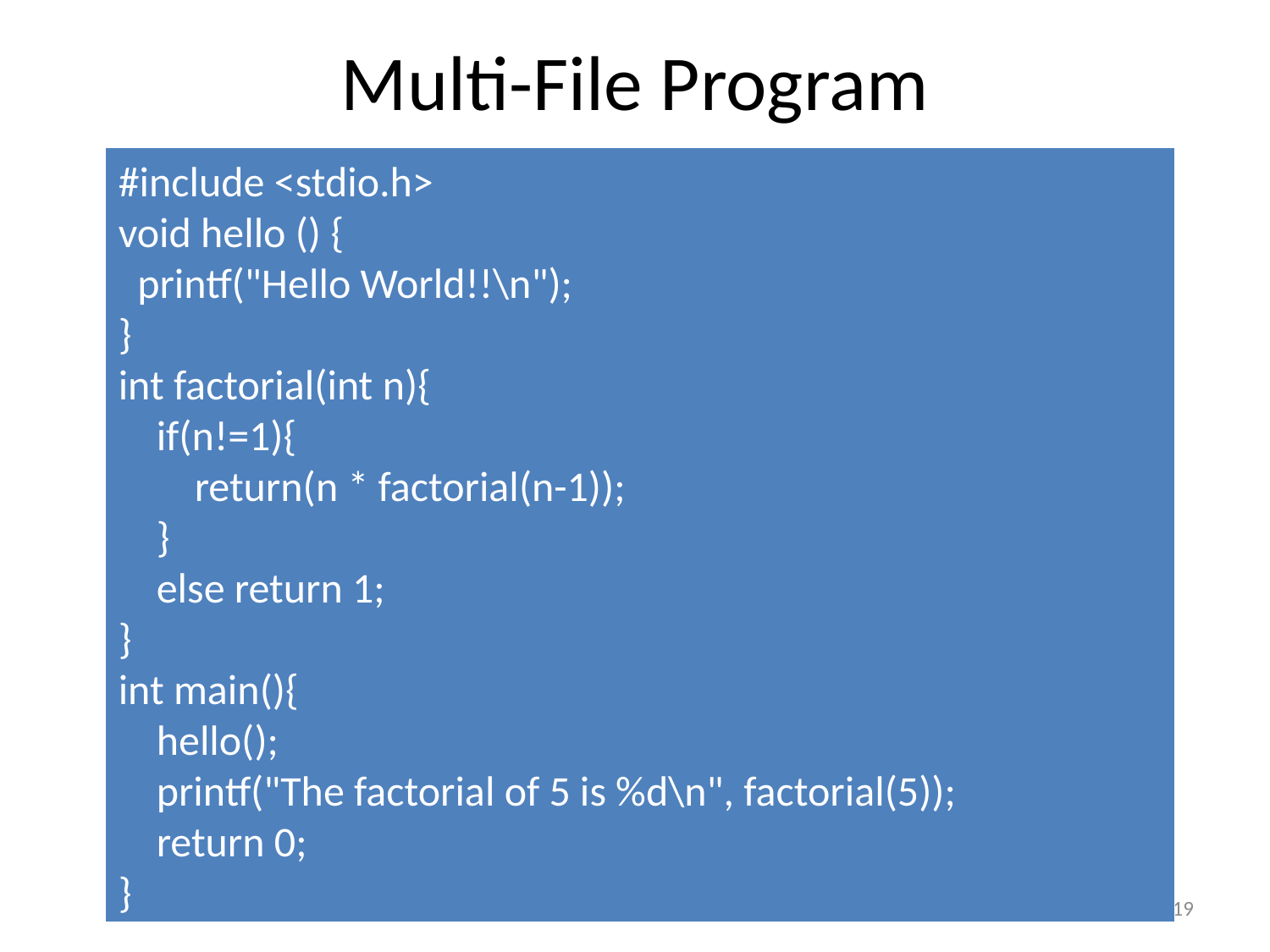

# Multi-File Program
#include <stdio.h>
void hello () {
  printf("Hello World!!\n");
}
int factorial(int n){
    if(n!=1){
        return(n * factorial(n-1));
    }
    else return 1;
}
int main(){
    hello();
    printf("The factorial of 5 is %d\n", factorial(5));
    return 0;
}
IC-100
19